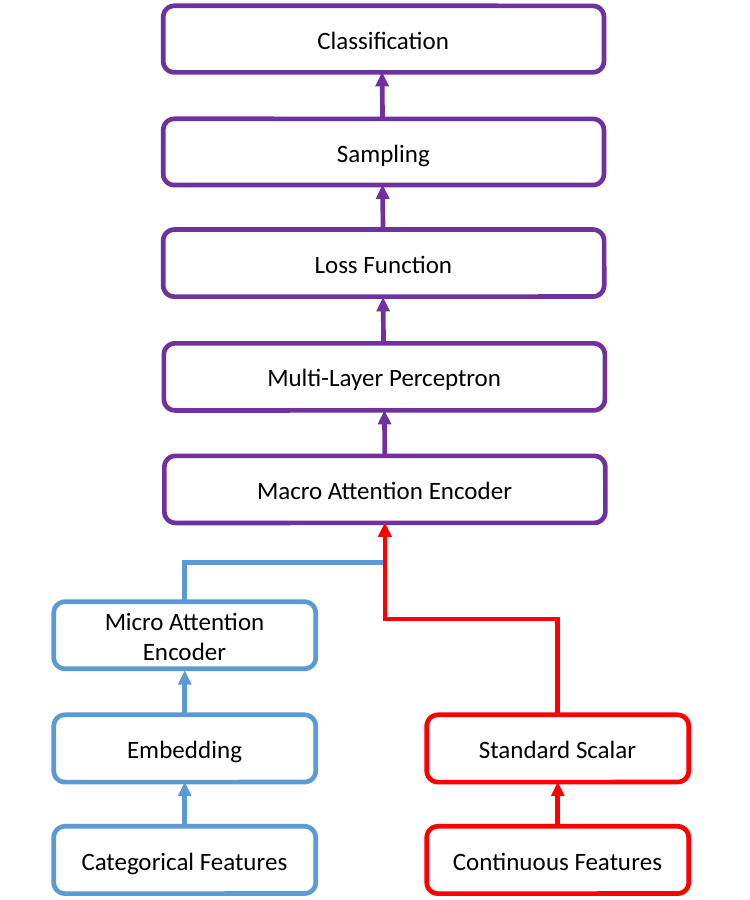

Classification
Sampling
Loss Function
Multi-Layer Perceptron
Macro Attention Encoder
Micro Attention Encoder
Embedding
Standard Scalar
Categorical Features
Continuous Features